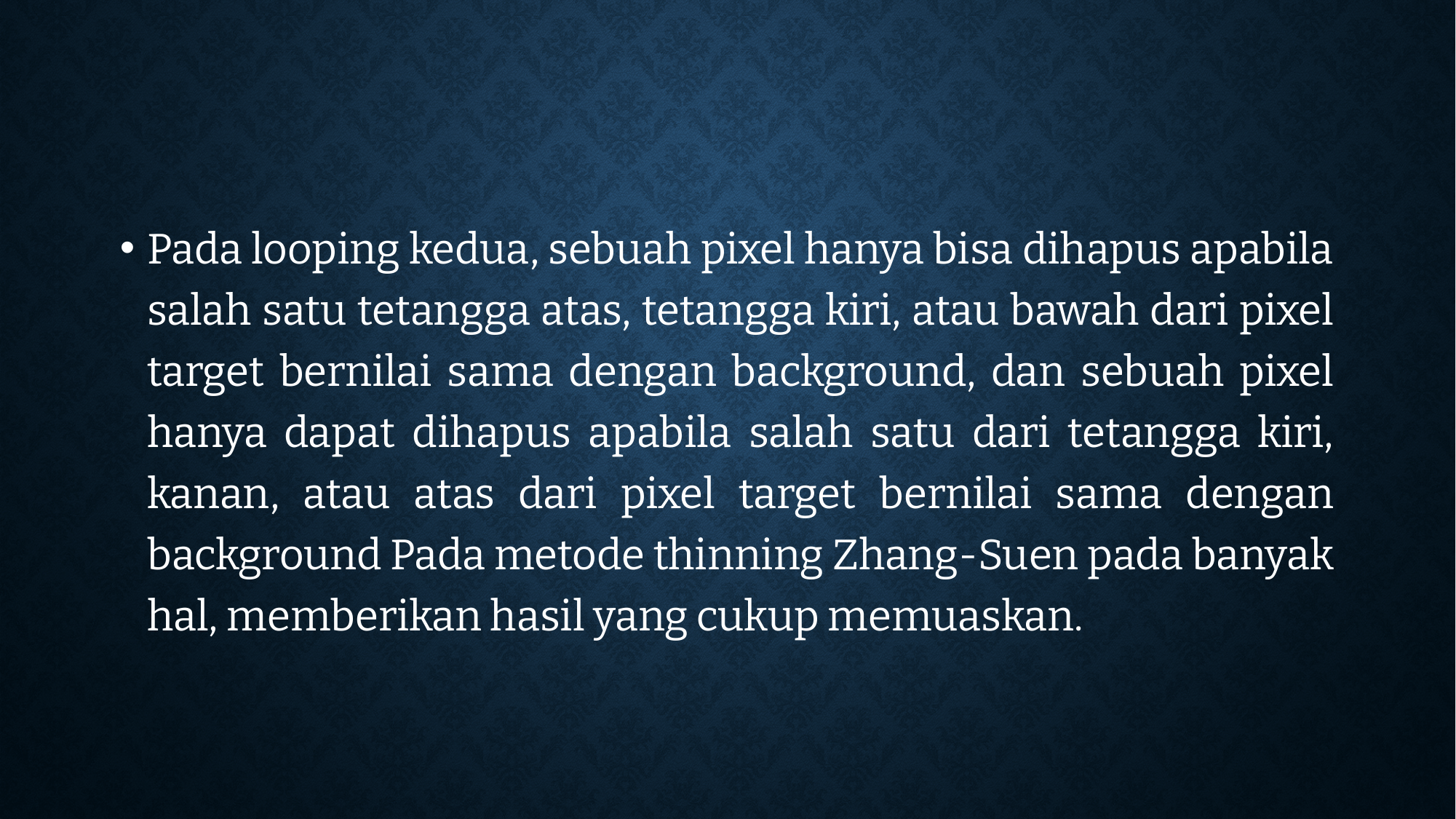

#
Pada looping kedua, sebuah pixel hanya bisa dihapus apabila salah satu tetangga atas, tetangga kiri, atau bawah dari pixel target bernilai sama dengan background, dan sebuah pixel hanya dapat dihapus apabila salah satu dari tetangga kiri, kanan, atau atas dari pixel target bernilai sama dengan background Pada metode thinning Zhang-Suen pada banyak hal, memberikan hasil yang cukup memuaskan.